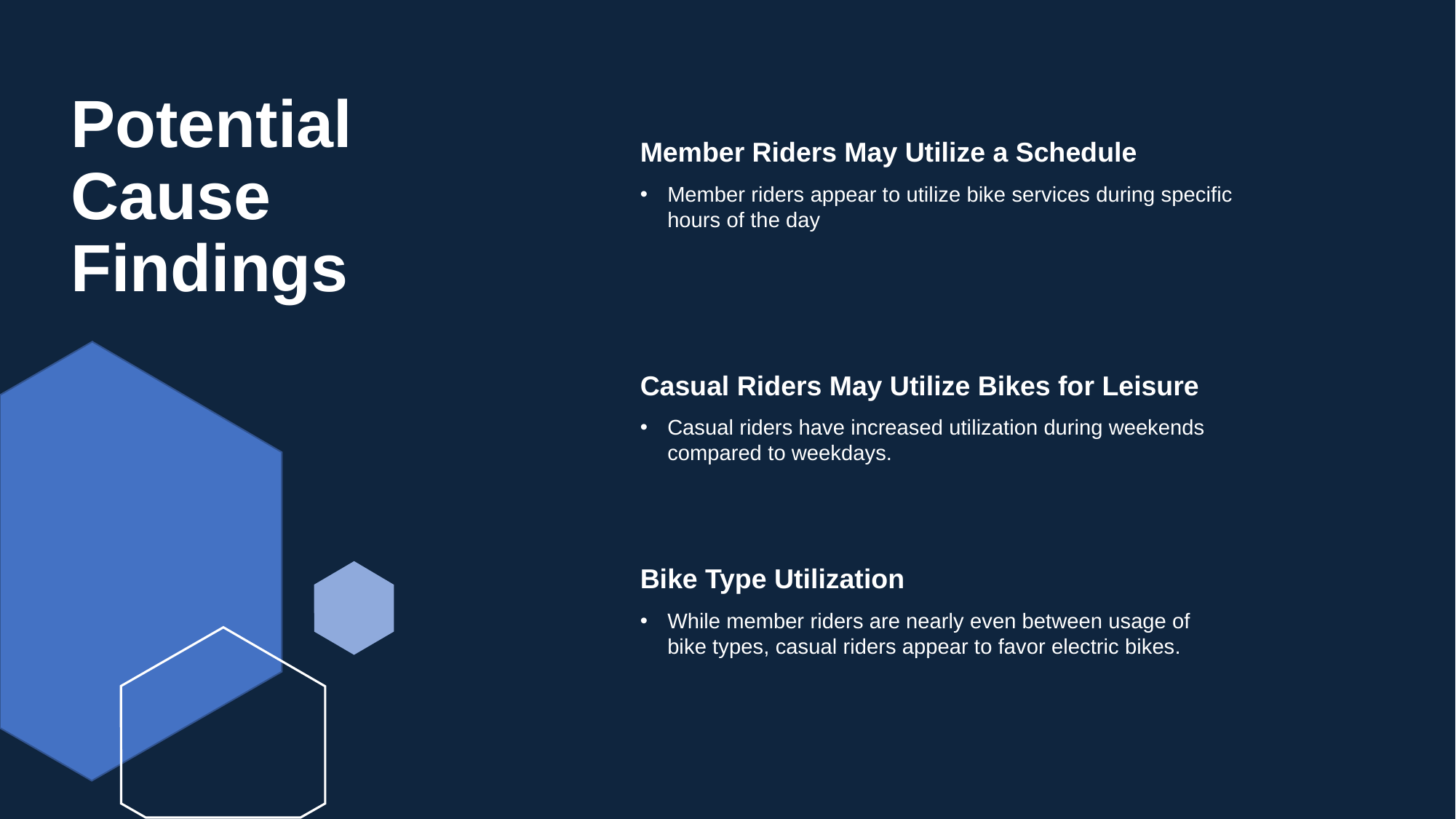

# Potential Cause Findings
Member Riders May Utilize a Schedule
Member riders appear to utilize bike services during specific hours of the day
Casual Riders May Utilize Bikes for Leisure
Casual riders have increased utilization during weekends compared to weekdays.
Bike Type Utilization
While member riders are nearly even between usage of bike types, casual riders appear to favor electric bikes.